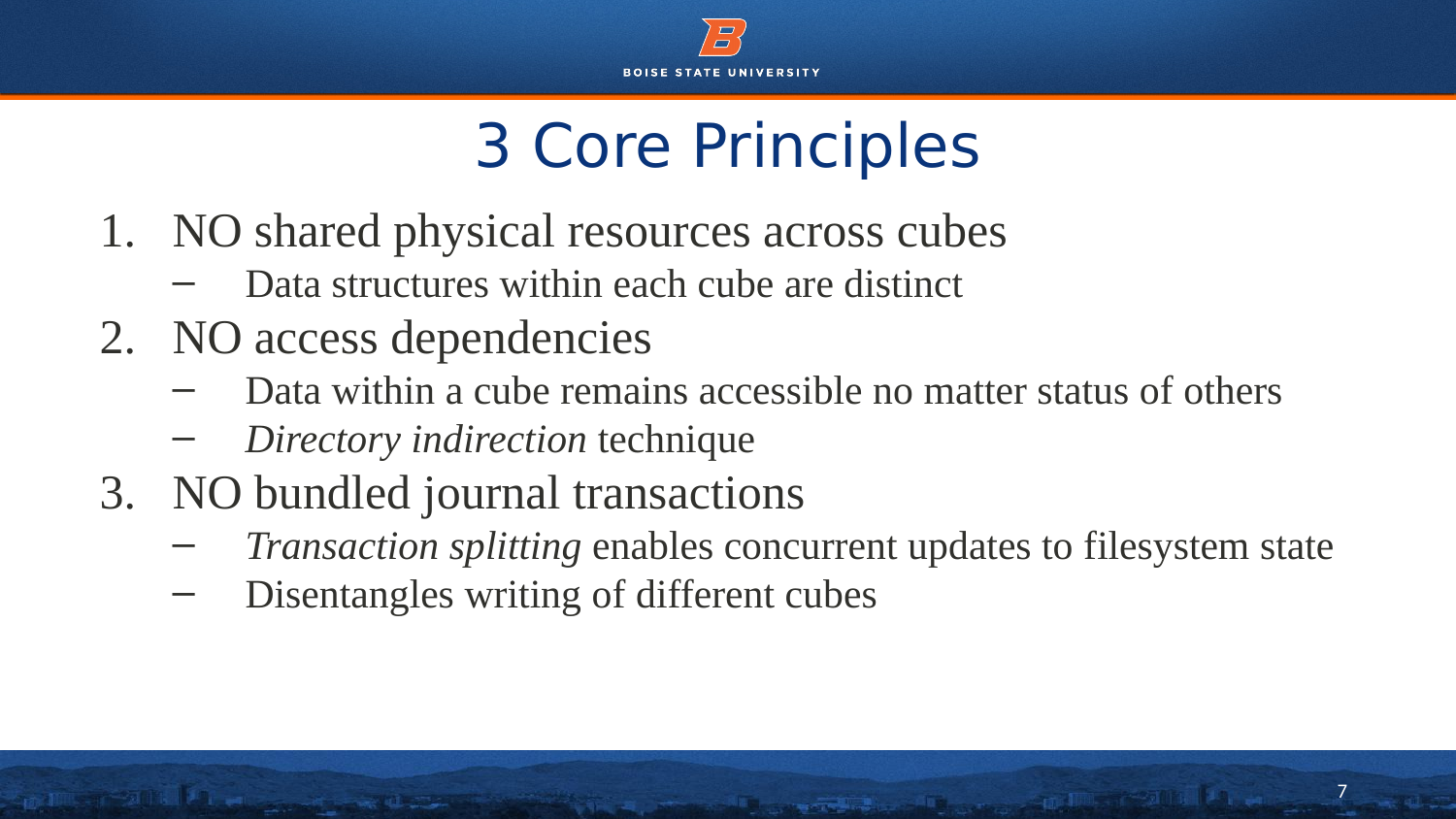

# 3 Core Principles
NO shared physical resources across cubes
Data structures within each cube are distinct
NO access dependencies
Data within a cube remains accessible no matter status of others
Directory indirection technique
NO bundled journal transactions
Transaction splitting enables concurrent updates to filesystem state
Disentangles writing of different cubes